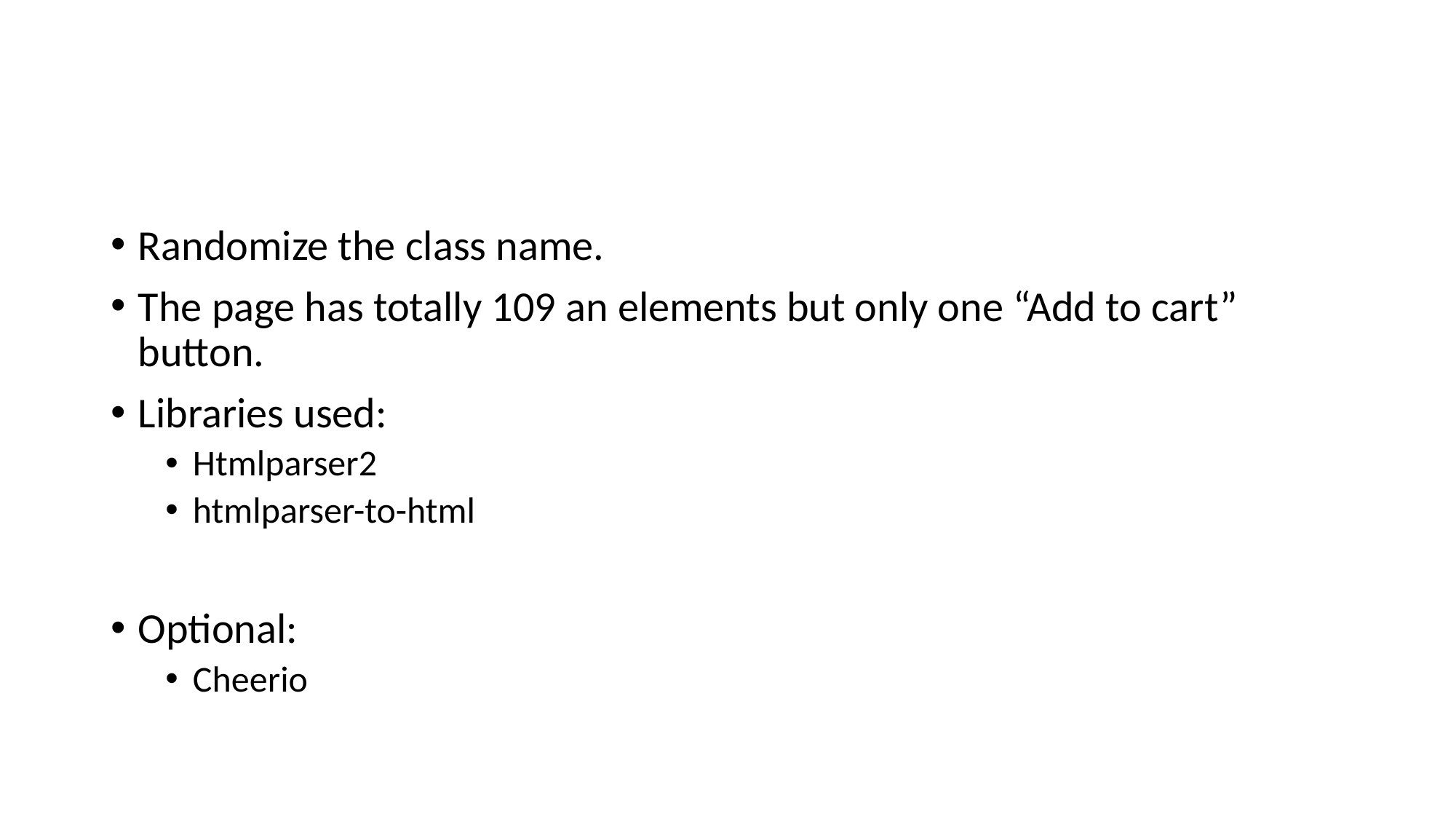

#
Randomize the class name.
The page has totally 109 an elements but only one “Add to cart” button.
Libraries used:
Htmlparser2
htmlparser-to-html

Optional:
Cheerio